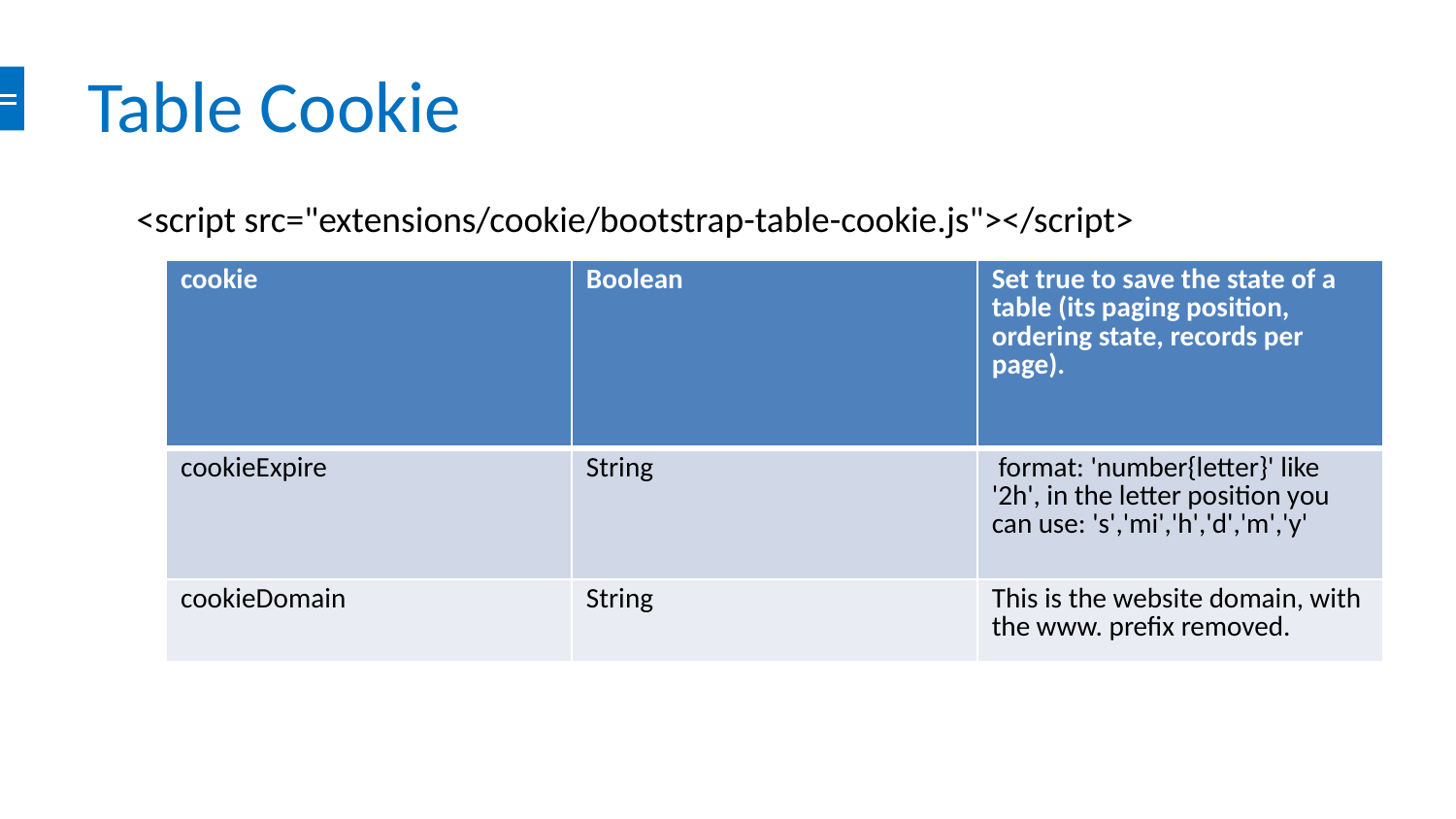

# Table Cookie
<script src="extensions/cookie/bootstrap-table-cookie.js"></script>
| cookie | Boolean | Set true to save the state of a table (its paging position, ordering state, records per page). |
| --- | --- | --- |
| cookieExpire | String | format: 'number{letter}' like '2h', in the letter position you can use: 's','mi','h','d','m','y' |
| cookieDomain | String | This is the website domain, with the www. prefix removed. |